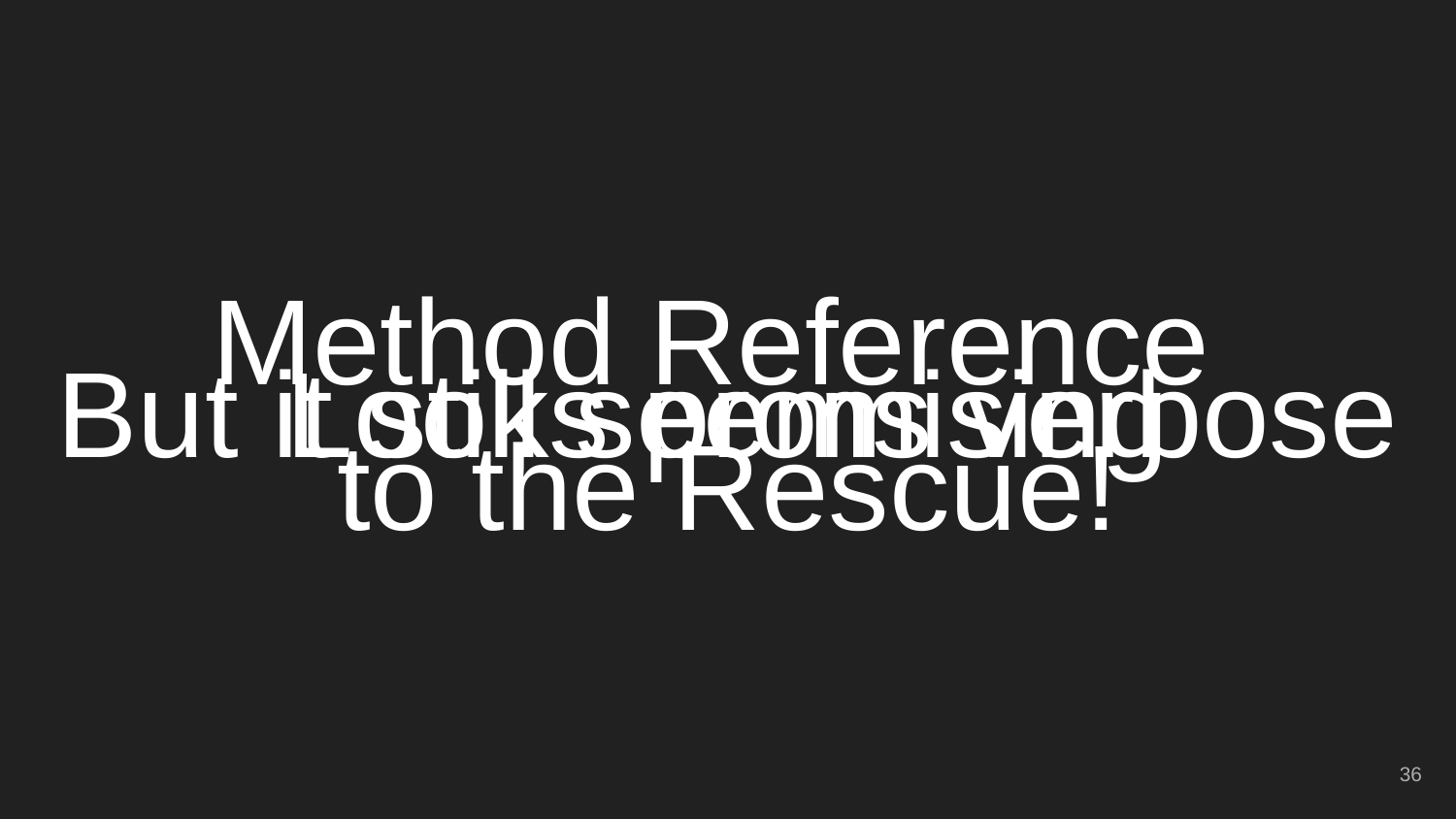

But it still seems verbose
# Looks promising
Method Reference
to the Rescue!
36